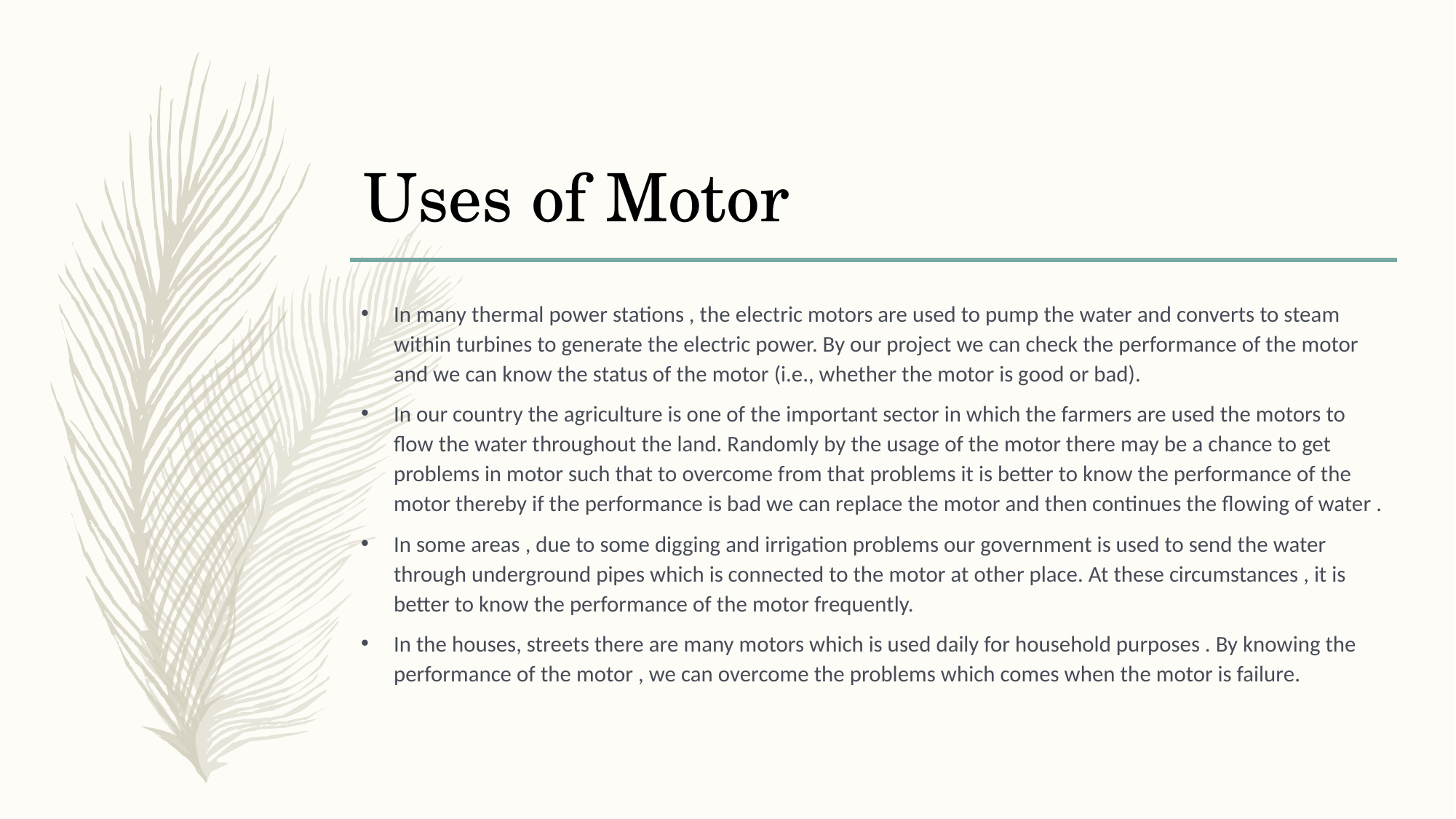

Uses of Motor
In many thermal power stations , the electric motors are used to pump the water and converts to steam within turbines to generate the electric power. By our project we can check the performance of the motor and we can know the status of the motor (i.e., whether the motor is good or bad).
In our country the agriculture is one of the important sector in which the farmers are used the motors to flow the water throughout the land. Randomly by the usage of the motor there may be a chance to get problems in motor such that to overcome from that problems it is better to know the performance of the motor thereby if the performance is bad we can replace the motor and then continues the flowing of water .
In some areas , due to some digging and irrigation problems our government is used to send the water through underground pipes which is connected to the motor at other place. At these circumstances , it is better to know the performance of the motor frequently.
In the houses, streets there are many motors which is used daily for household purposes . By knowing the performance of the motor , we can overcome the problems which comes when the motor is failure.